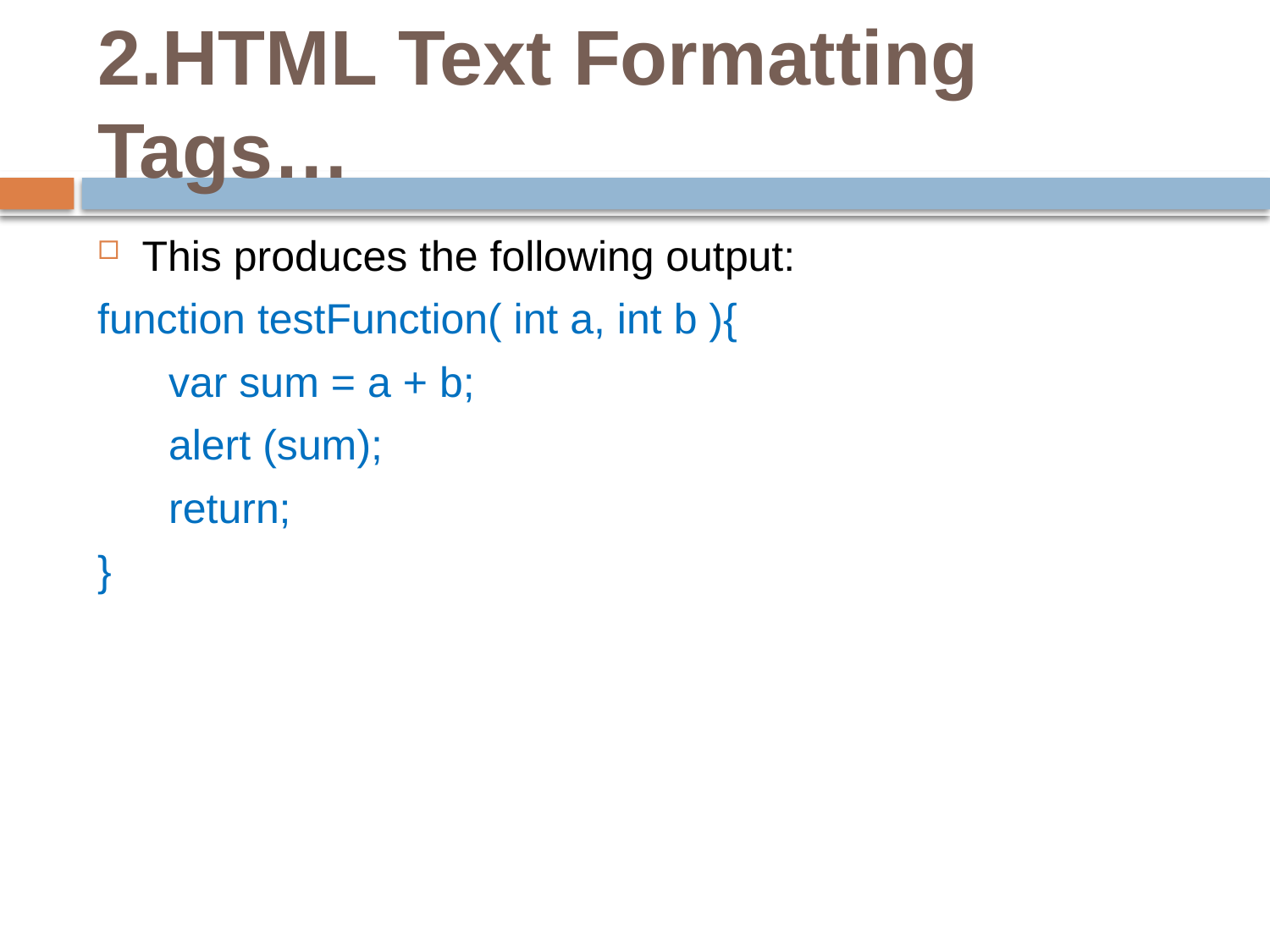

# 2.HTML Text Formatting Tags…
This produces the following output:
function testFunction( int a, int b ){
      var sum = a + b;
      alert (sum);
      return;
}